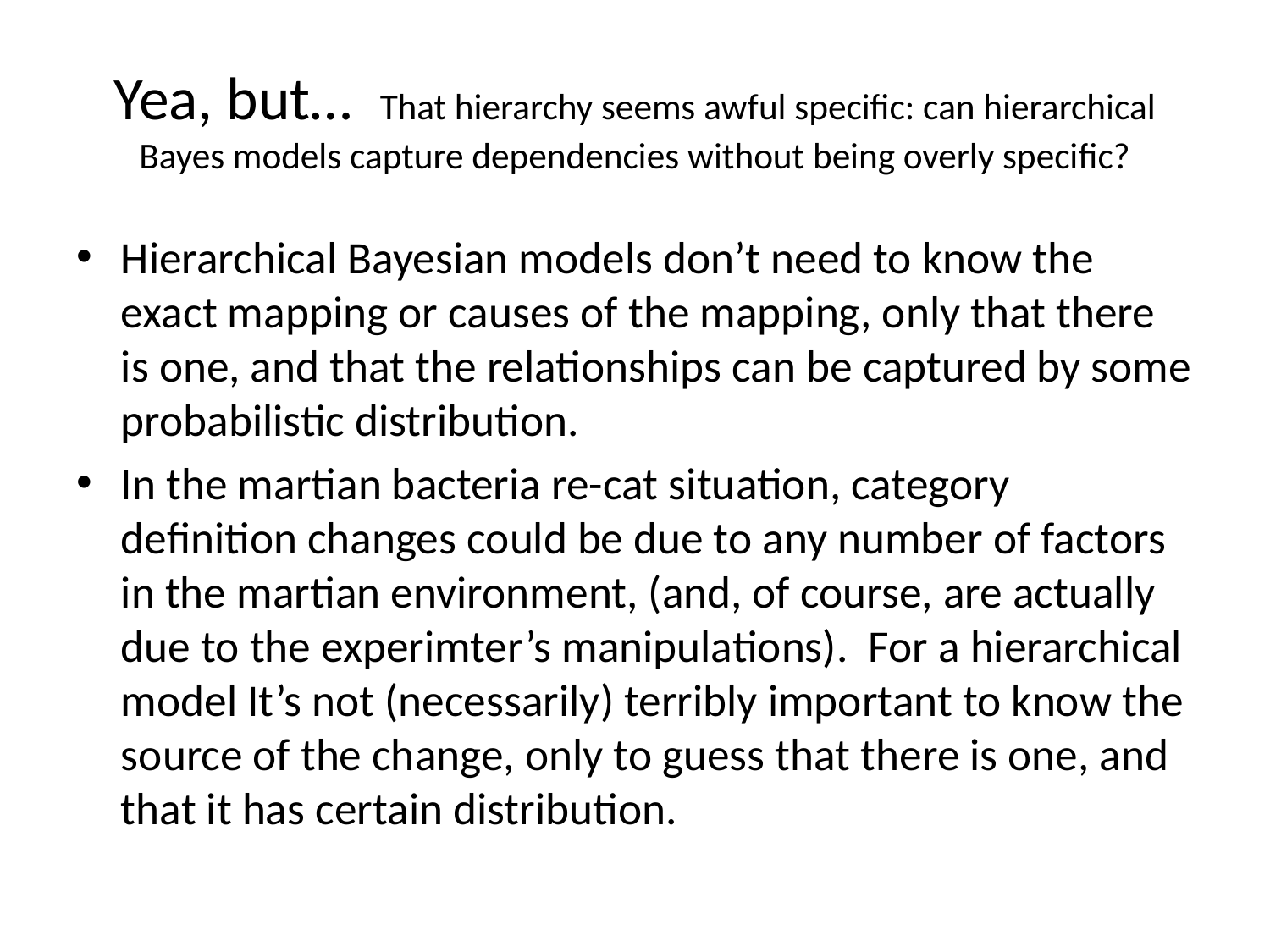

# Yea, but…  That hierarchy seems awful specific: can hierarchical Bayes models capture dependencies without being overly specific?
Hierarchical Bayesian models don’t need to know the exact mapping or causes of the mapping, only that there is one, and that the relationships can be captured by some probabilistic distribution.
In the martian bacteria re-cat situation, category definition changes could be due to any number of factors in the martian environment, (and, of course, are actually due to the experimter’s manipulations).  For a hierarchical model It’s not (necessarily) terribly important to know the source of the change, only to guess that there is one, and that it has certain distribution.